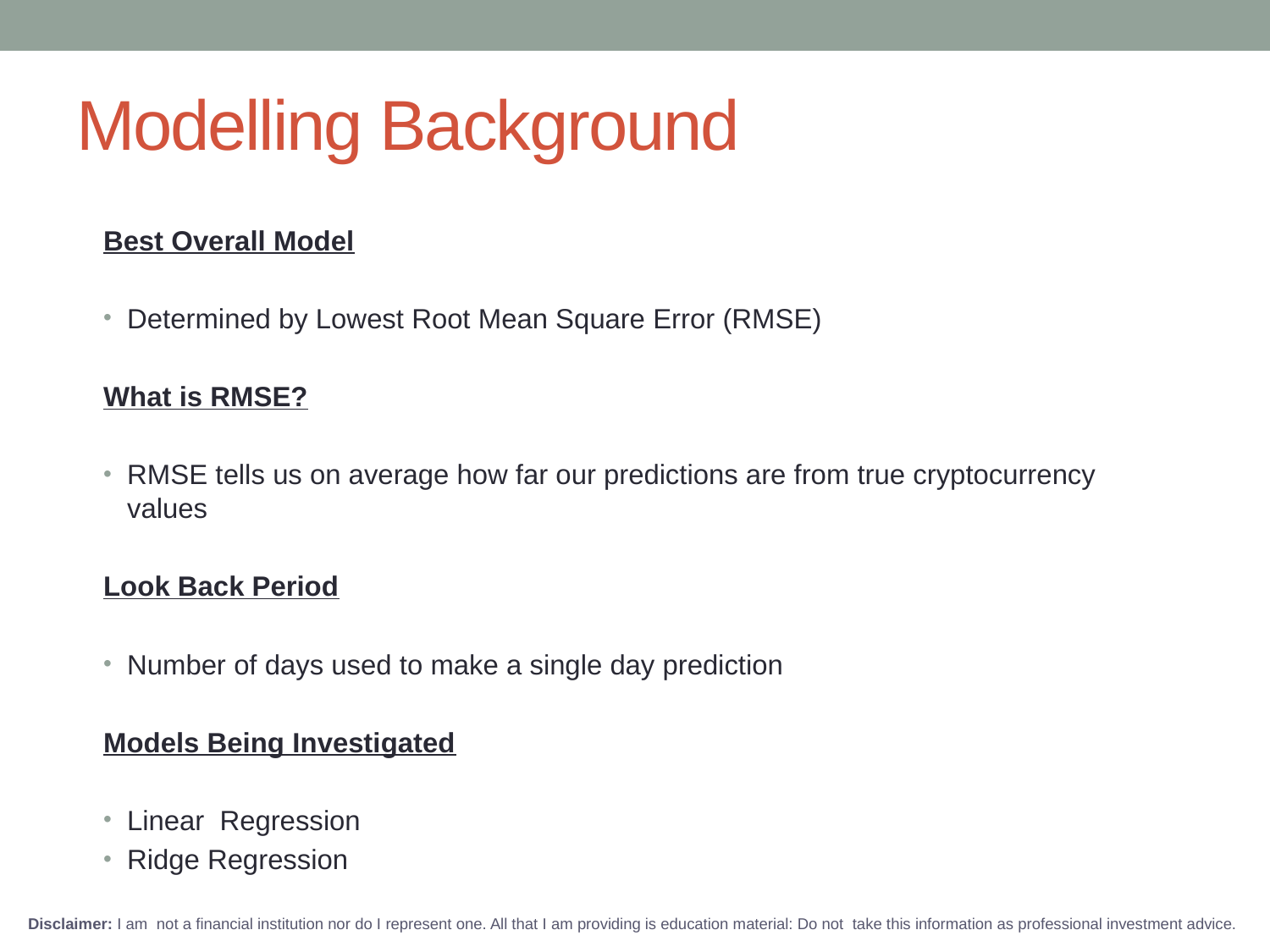

# Modelling Background

Best Overall Model

Determined by Lowest Root Mean Square Error (RMSE)

What is RMSE?

RMSE tells us on average how far our predictions are from true cryptocurrency values

Look Back Period

Number of days used to make a single day prediction

Models Being Investigated

Linear  Regression
Ridge Regression

Disclaimer: I am  not a financial institution nor do I represent one. All that I am providing is education material: Do not  take this information as professional investment advice.